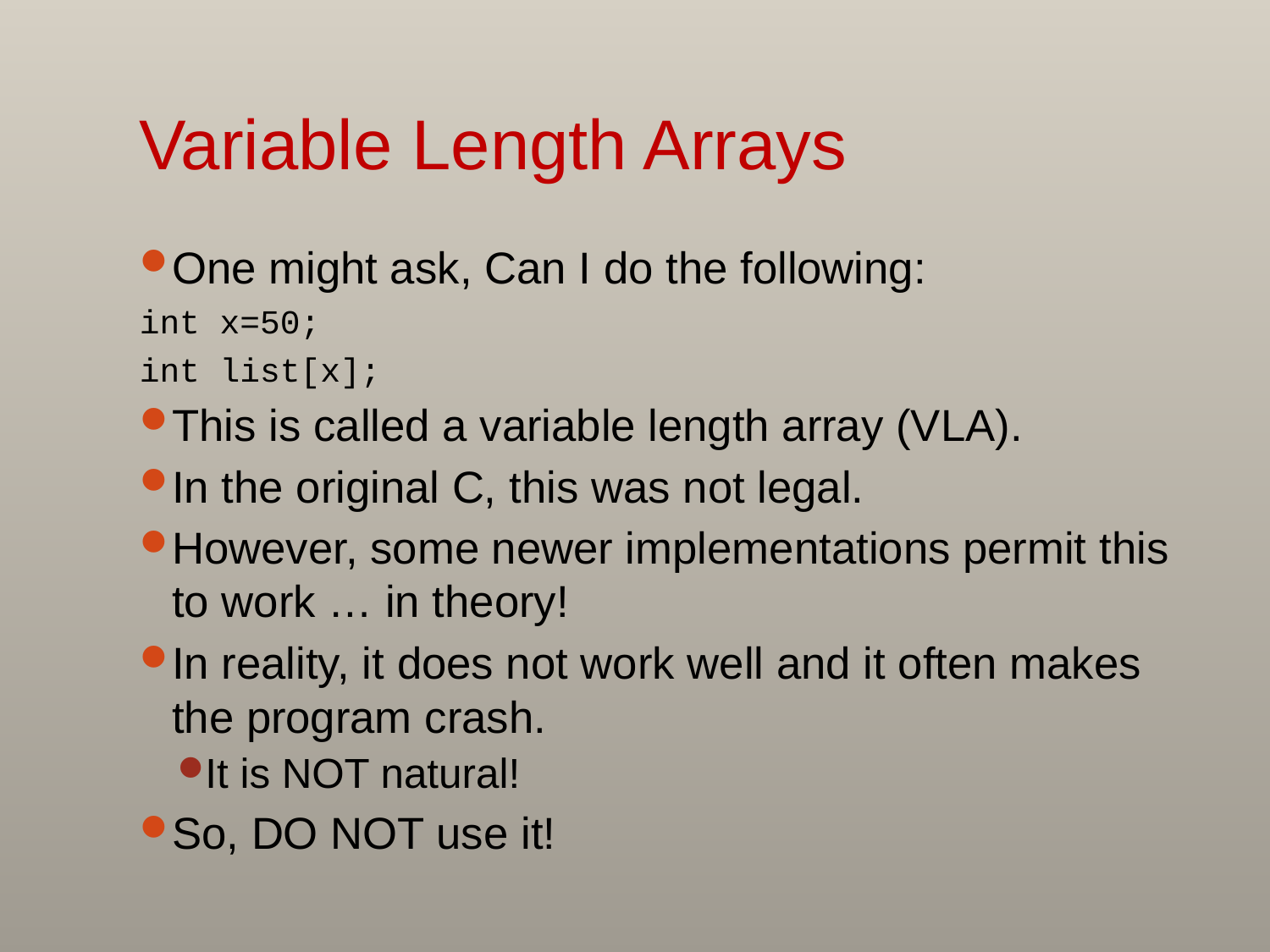

# Variable Length Arrays
One might ask, Can I do the following:
int x=50;
int list[x];
This is called a variable length array (VLA).
In the original C, this was not legal.
However, some newer implementations permit this to work … in theory!
In reality, it does not work well and it often makes the program crash.
It is NOT natural!
So, DO NOT use it!